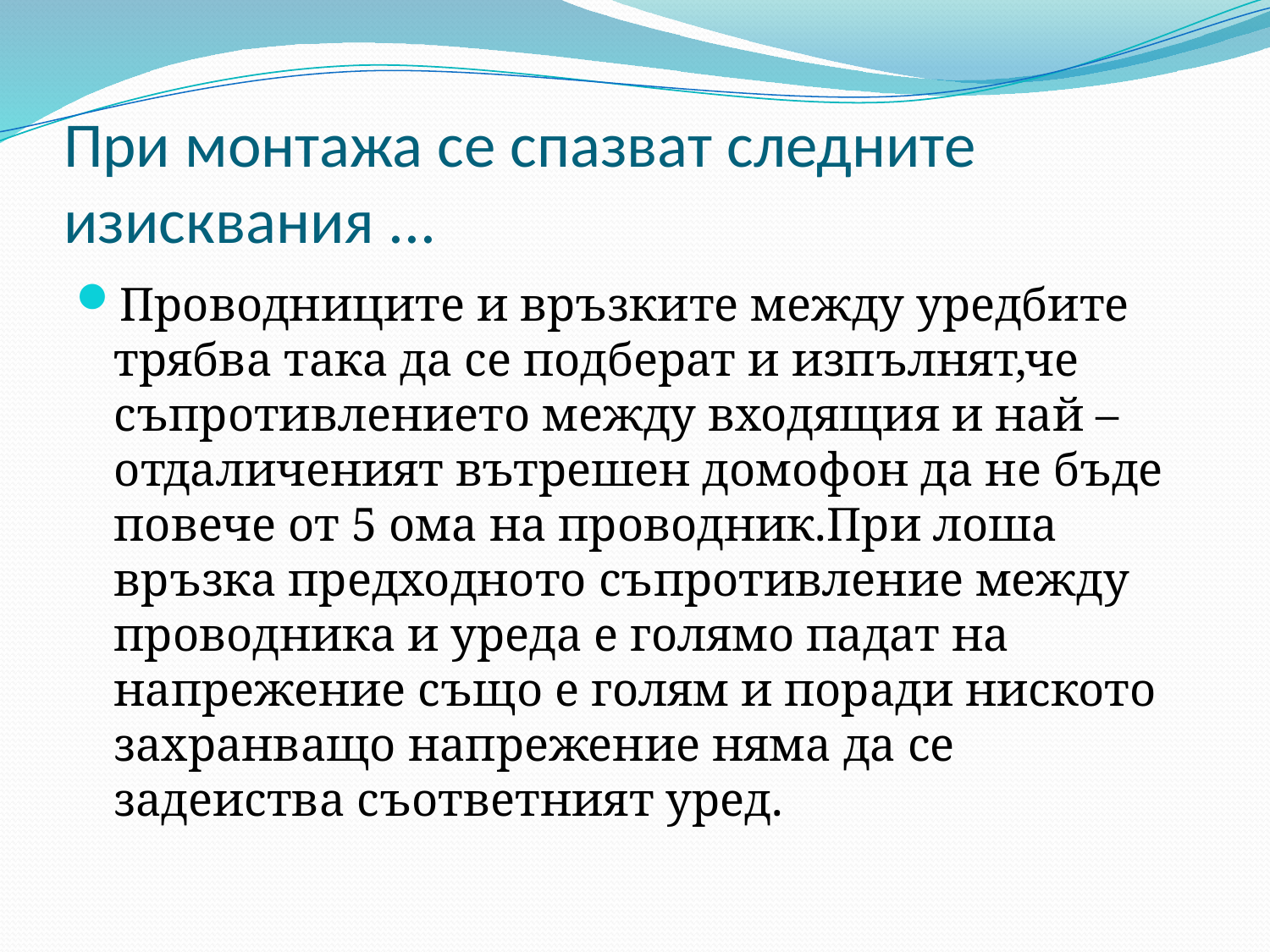

# При монтажа се спазват следните изисквания ...
Проводниците и връзките между уредбите трябва така да се подберат и изпълнят,че съпротивлението между входящия и най – отдаличеният вътрешен домофон да не бъде повече от 5 ома на проводник.При лоша връзка предходното съпротивление между проводника и уреда е голямо падат на напрежение също е голям и поради ниското захранващо напрежение няма да се задеиства съответният уред.